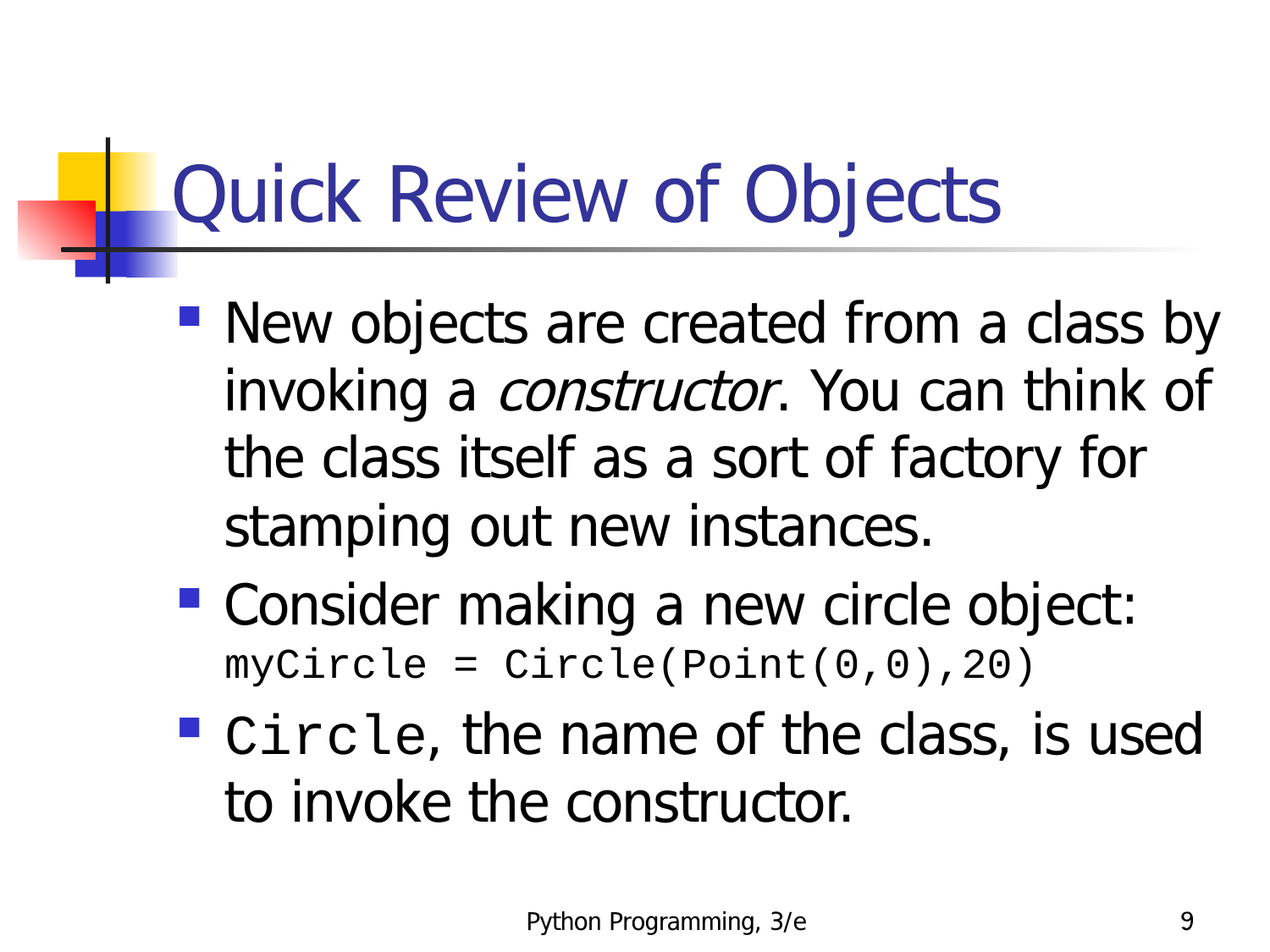

# Quick Review of Objects
New objects are created from a class by invoking a constructor. You can think of the class itself as a sort of factory for stamping out new instances.
Consider making a new circle object:
myCircle = Circle(Point(0,0),20)
Circle, the name of the class, is used to invoke the constructor.
Python Programming, 3/e
9